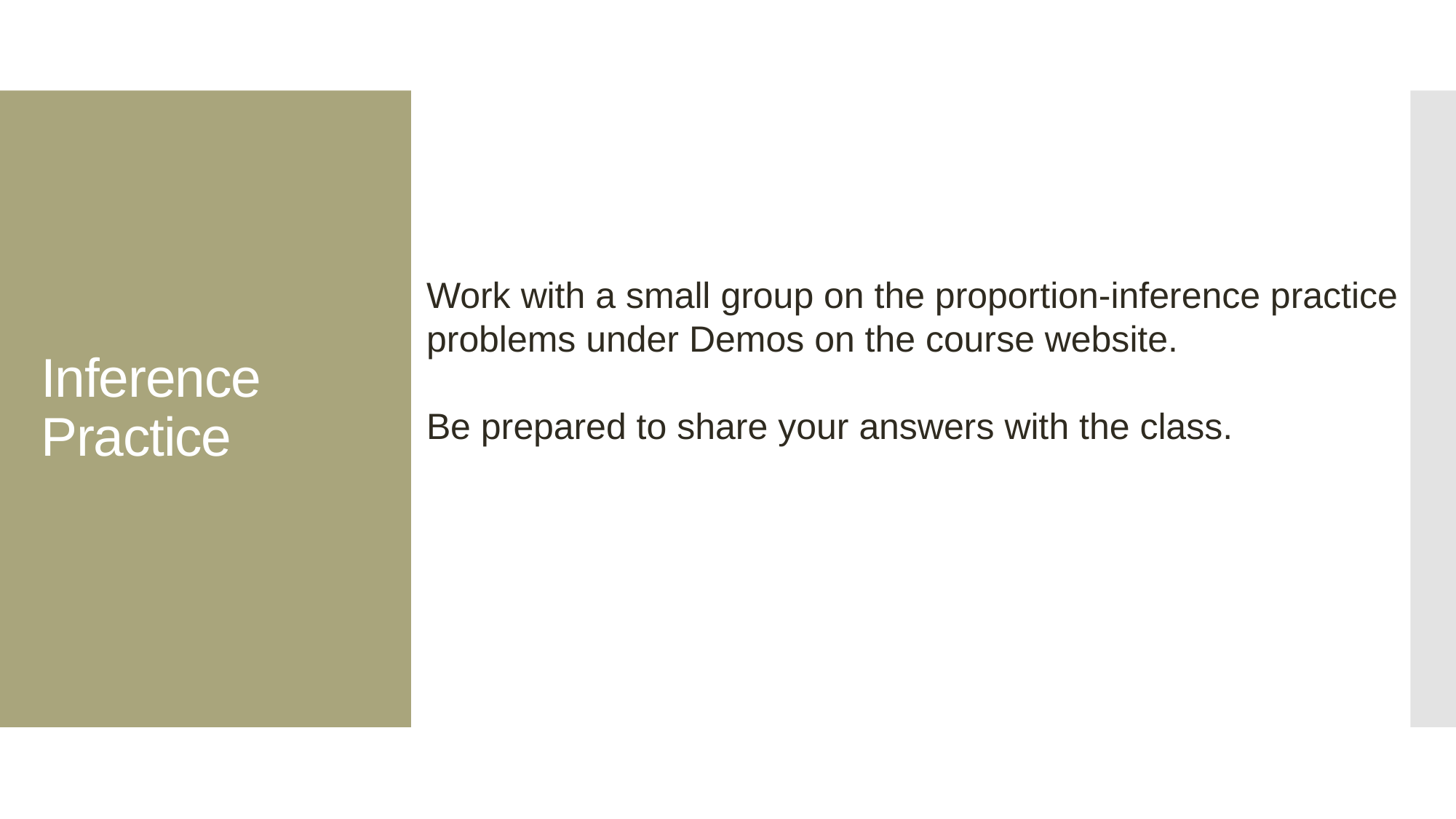

# Inference Practice
Work with a small group on the proportion-inference practice problems under Demos on the course website.

Be prepared to share your answers with the class.